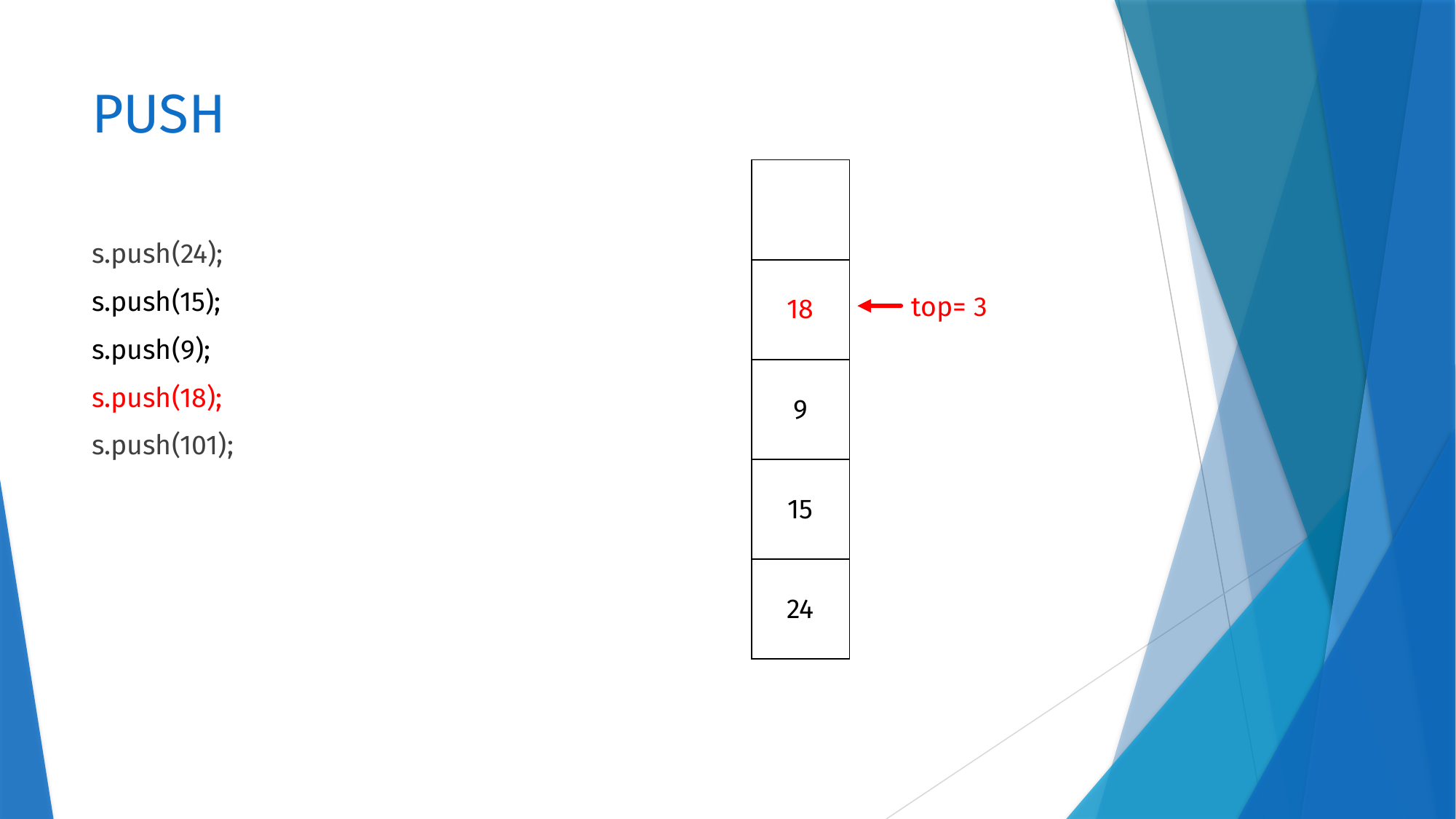

# PUSH
|  |
| --- |
| 18 |
| 9 |
| 15 |
| 24 |
s.push(24);
s.push(15);
s.push(9);
s.push(18);
s.push(101);

top= 3